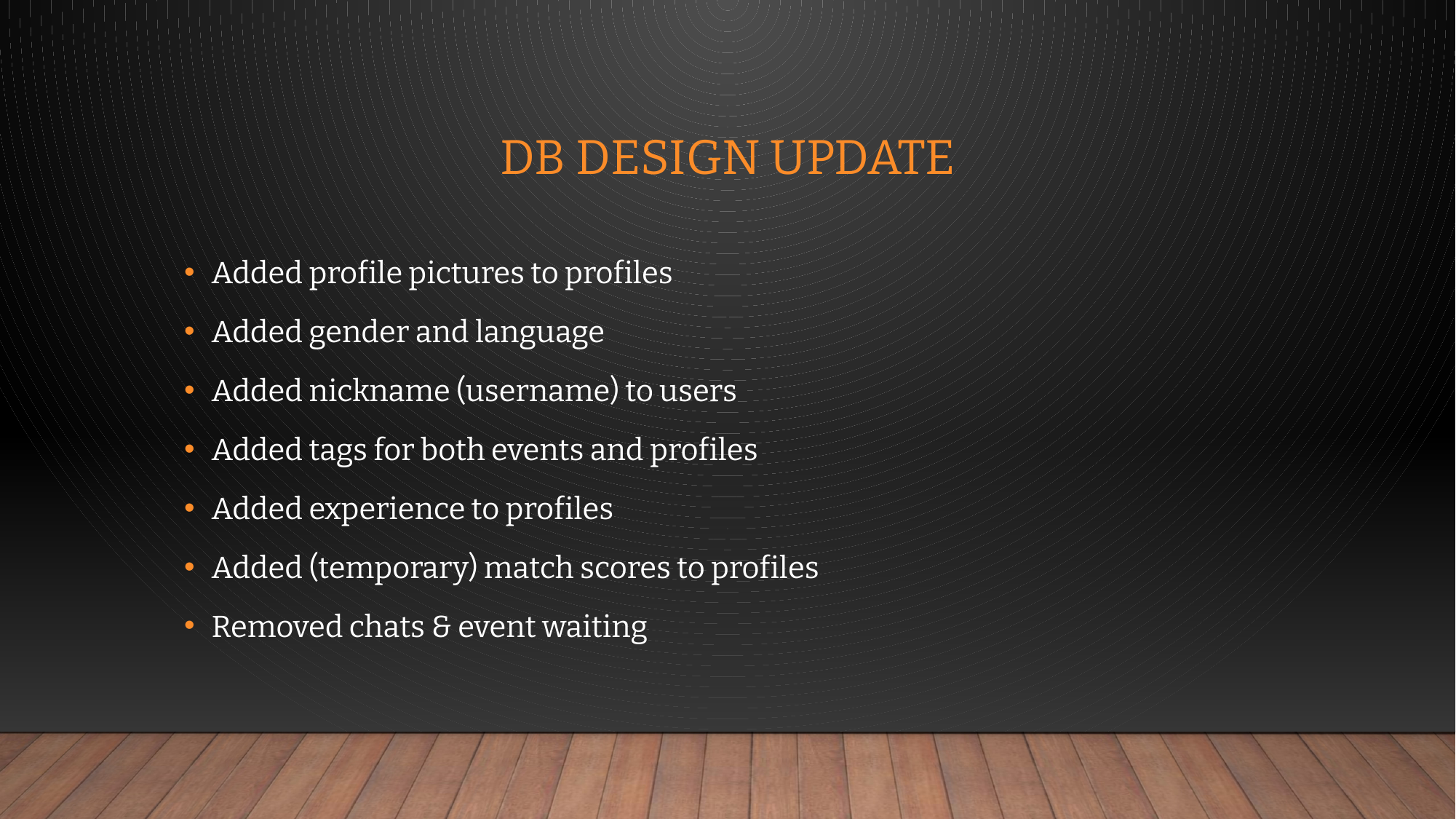

# DB Design update
Added profile pictures to profiles
Added gender and language
Added nickname (username) to users
Added tags for both events and profiles
Added experience to profiles
Added (temporary) match scores to profiles
Removed chats & event waiting